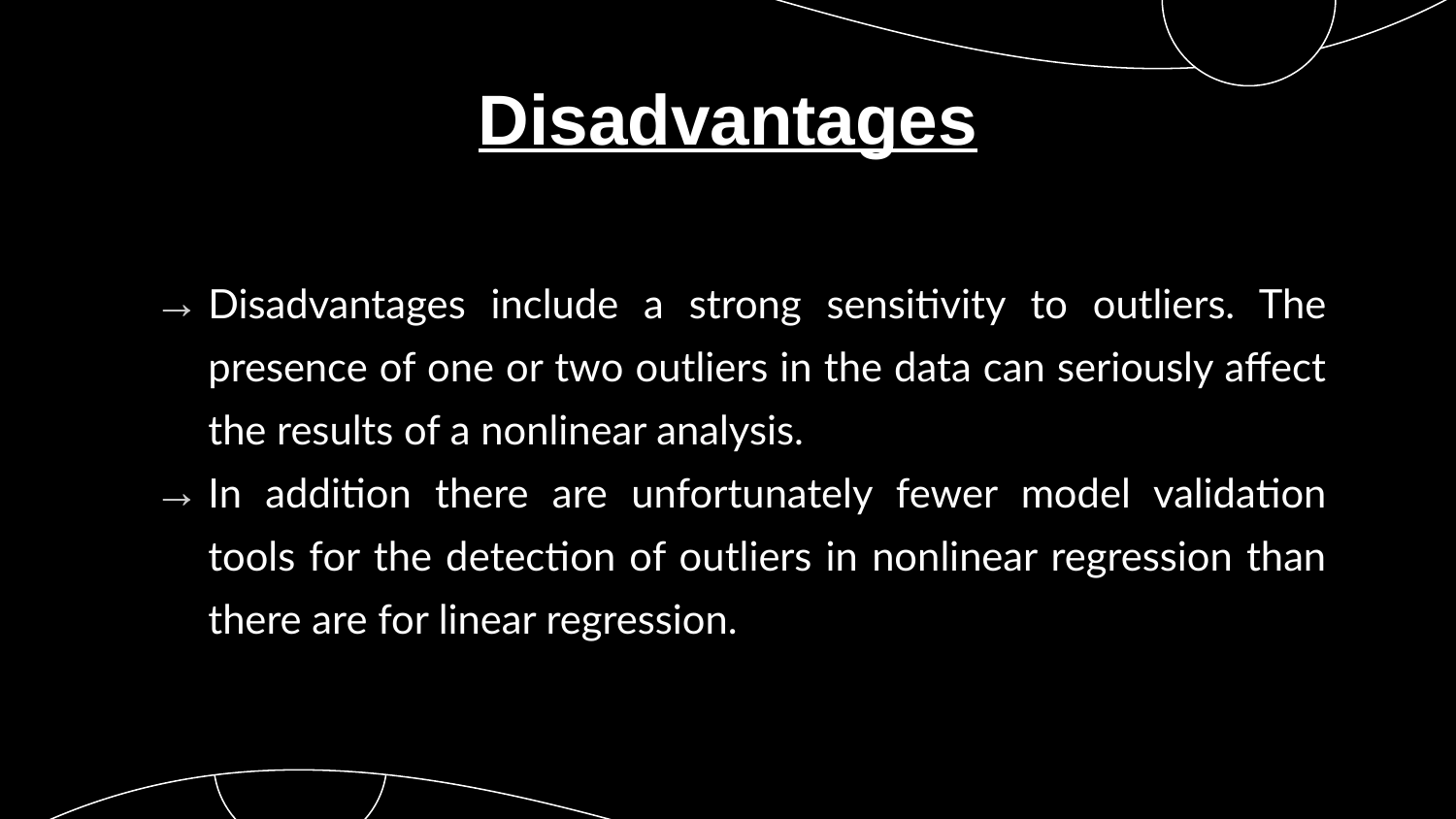

# Disadvantages
Disadvantages include a strong sensitivity to outliers. The presence of one or two outliers in the data can seriously affect the results of a nonlinear analysis.
In addition there are unfortunately fewer model validation tools for the detection of outliers in nonlinear regression than there are for linear regression.